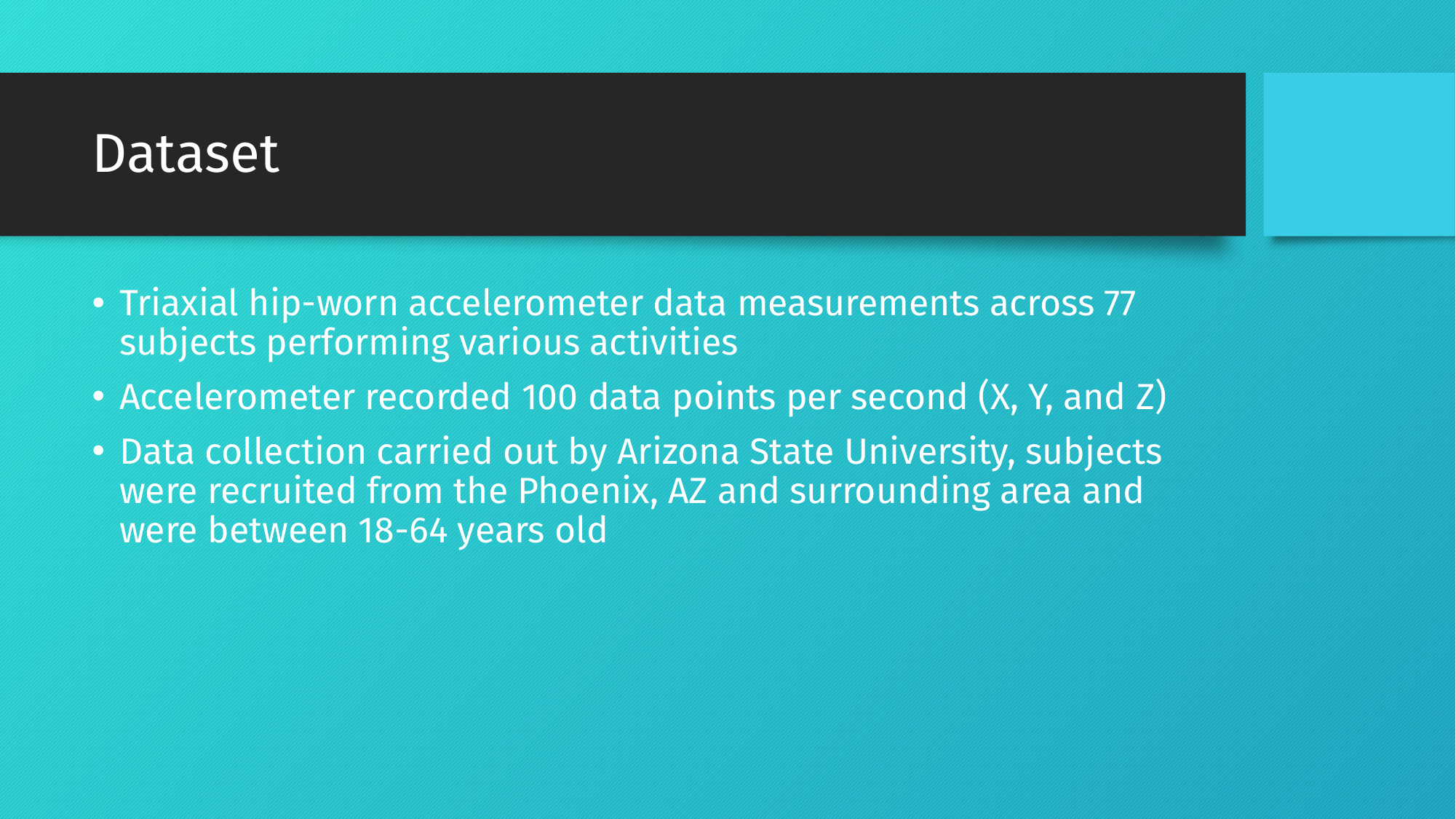

# Dataset
Triaxial hip-worn accelerometer data measurements across 77 subjects performing various activities
Accelerometer recorded 100 data points per second (X, Y, and Z)
Data collection carried out by Arizona State University, subjects were recruited from the Phoenix, AZ and surrounding area and were between 18-64 years old